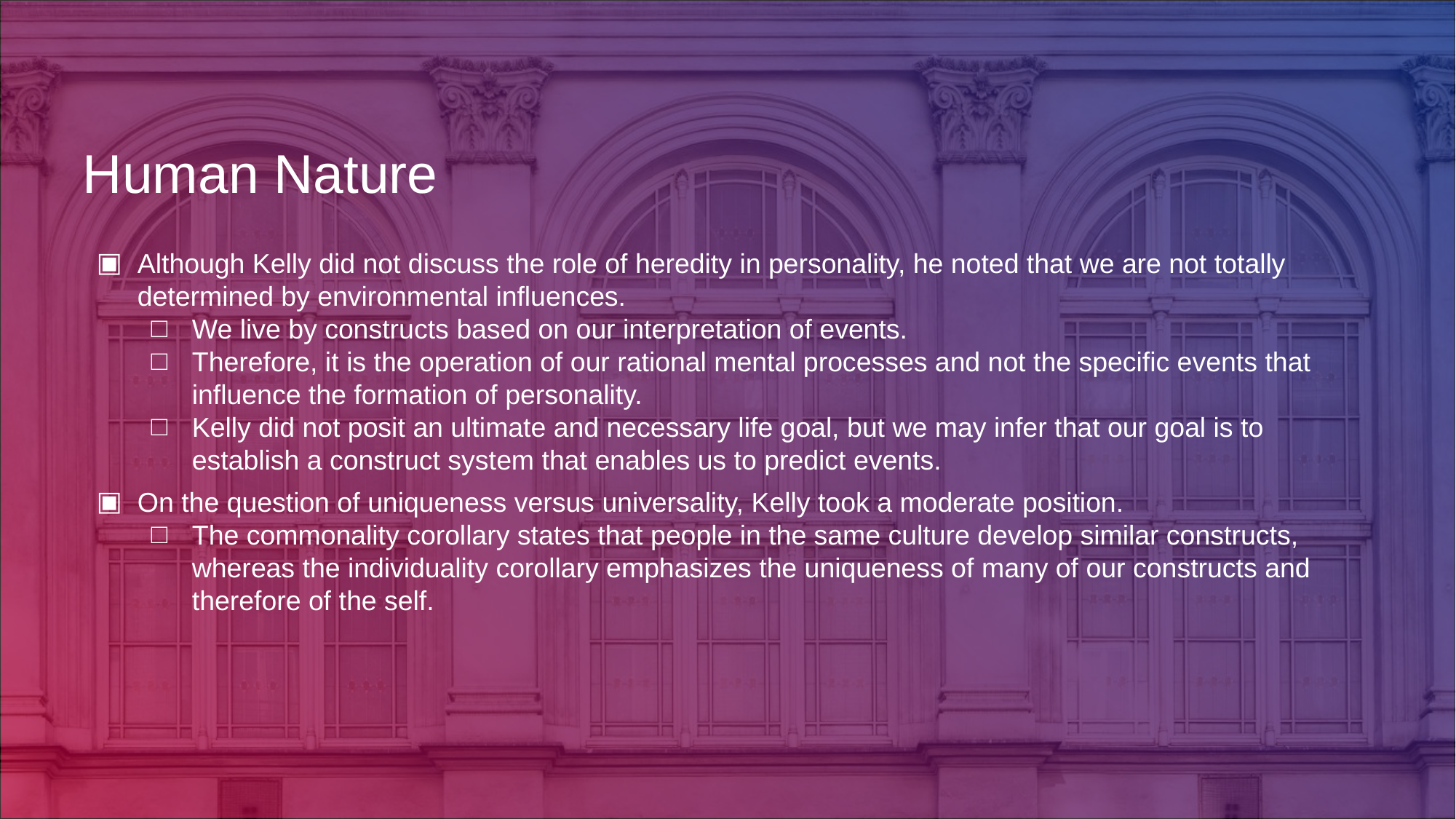

# Human Nature
Although Kelly did not discuss the role of heredity in personality, he noted that we are not totally determined by environmental influences.
We live by constructs based on our interpretation of events.
Therefore, it is the operation of our rational mental processes and not the specific events that influence the formation of personality.
Kelly did not posit an ultimate and necessary life goal, but we may infer that our goal is to establish a construct system that enables us to predict events.
On the question of uniqueness versus universality, Kelly took a moderate position.
The commonality corollary states that people in the same culture develop similar constructs, whereas the individuality corollary emphasizes the uniqueness of many of our constructs and therefore of the self.